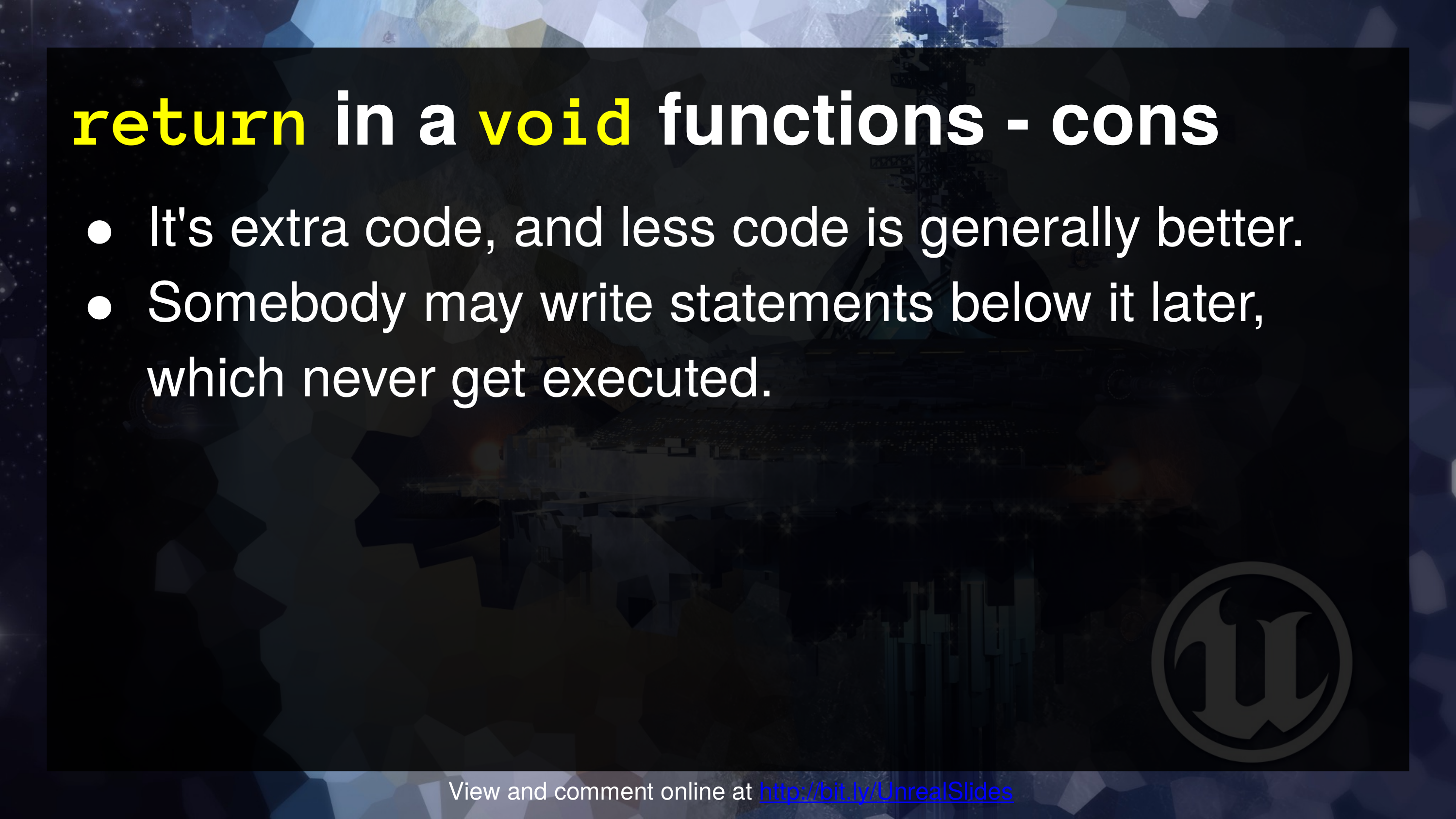

# return in a void functions - cons
It's extra code, and less code is generally better.
Somebody may write statements below it later, which never get executed.